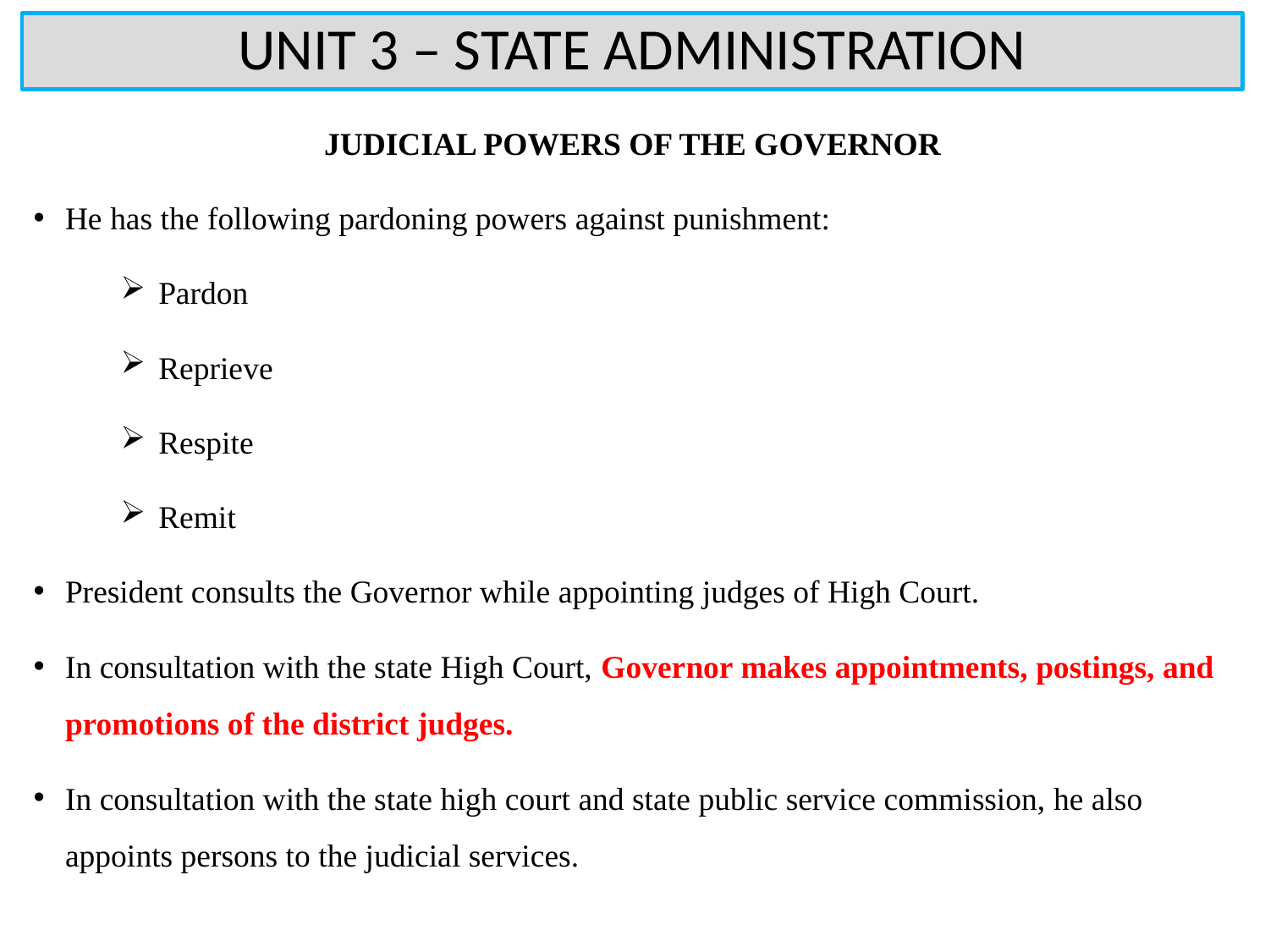

# UNIT 3 – STATE ADMINISTRATION
JUDICIAL POWERS OF THE GOVERNOR
He has the following pardoning powers against punishment:
Pardon
Reprieve
Respite
Remit
President consults the Governor while appointing judges of High Court.
In consultation with the state High Court, Governor makes appointments, postings, and promotions of the district judges.
In consultation with the state high court and state public service commission, he also appoints persons to the judicial services.